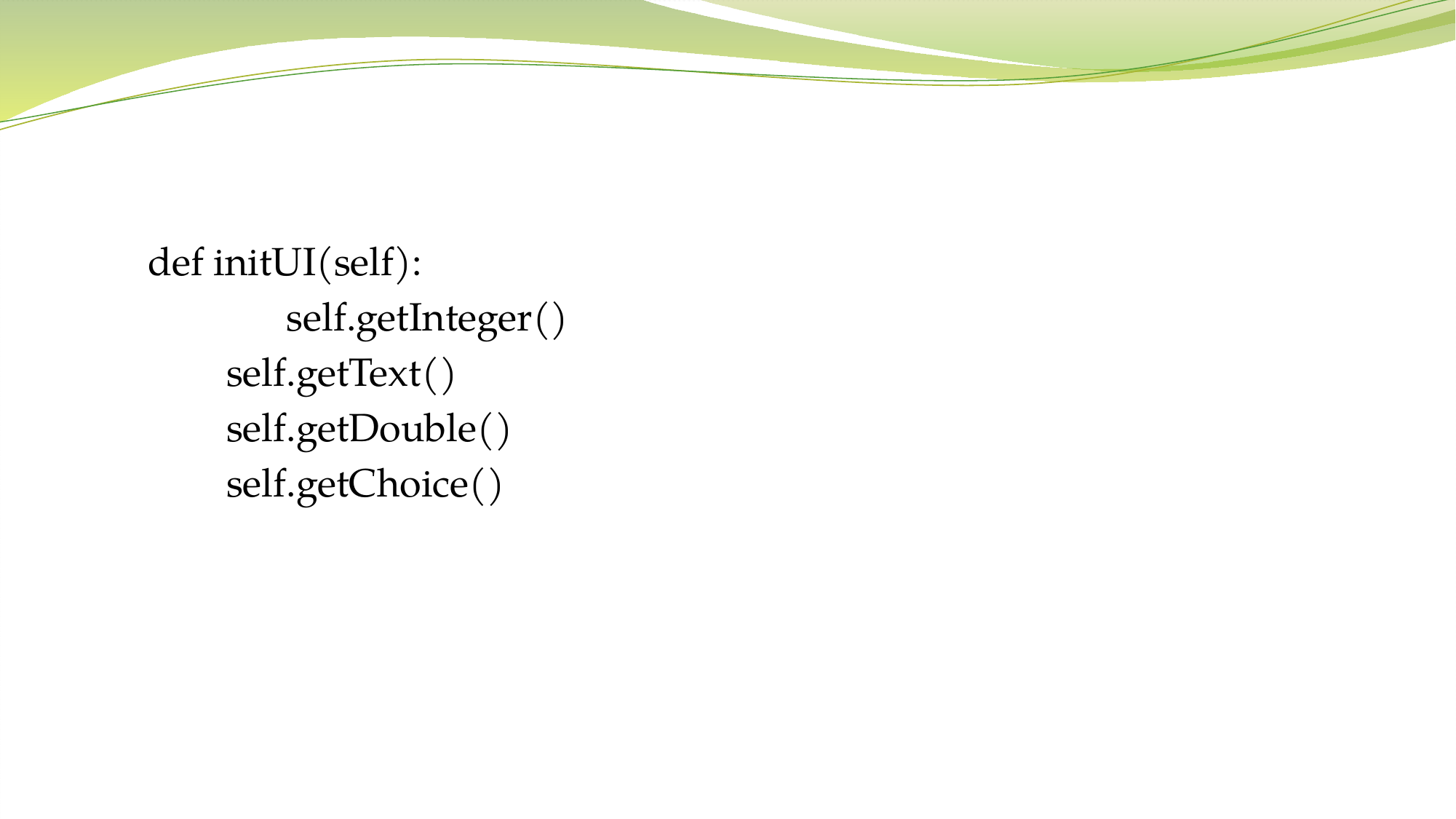

#
def initUI(self):
	   self.getInteger()
        self.getText()
        self.getDouble()
        self.getChoice()